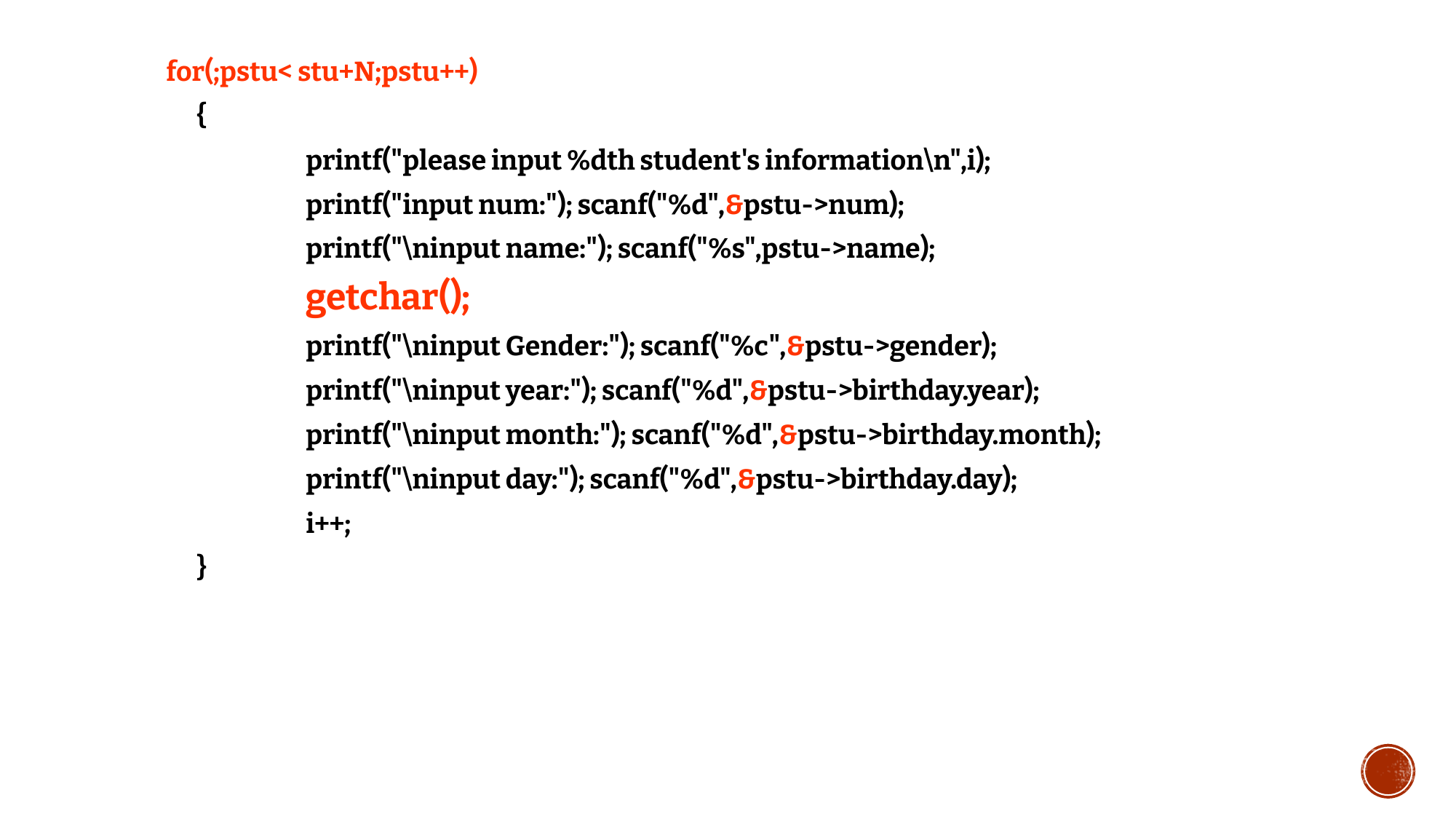

for(;pstu< stu+N;pstu++)
	{
		printf("please input %dth student's information\n",i);
		printf("input num:"); scanf("%d",&pstu->num);
		printf("\ninput name:"); scanf("%s",pstu->name);
		getchar();
		printf("\ninput Gender:"); scanf("%c",&pstu->gender);
		printf("\ninput year:"); scanf("%d",&pstu->birthday.year);
		printf("\ninput month:"); scanf("%d",&pstu->birthday.month);
		printf("\ninput day:"); scanf("%d",&pstu->birthday.day);
		i++;
	}